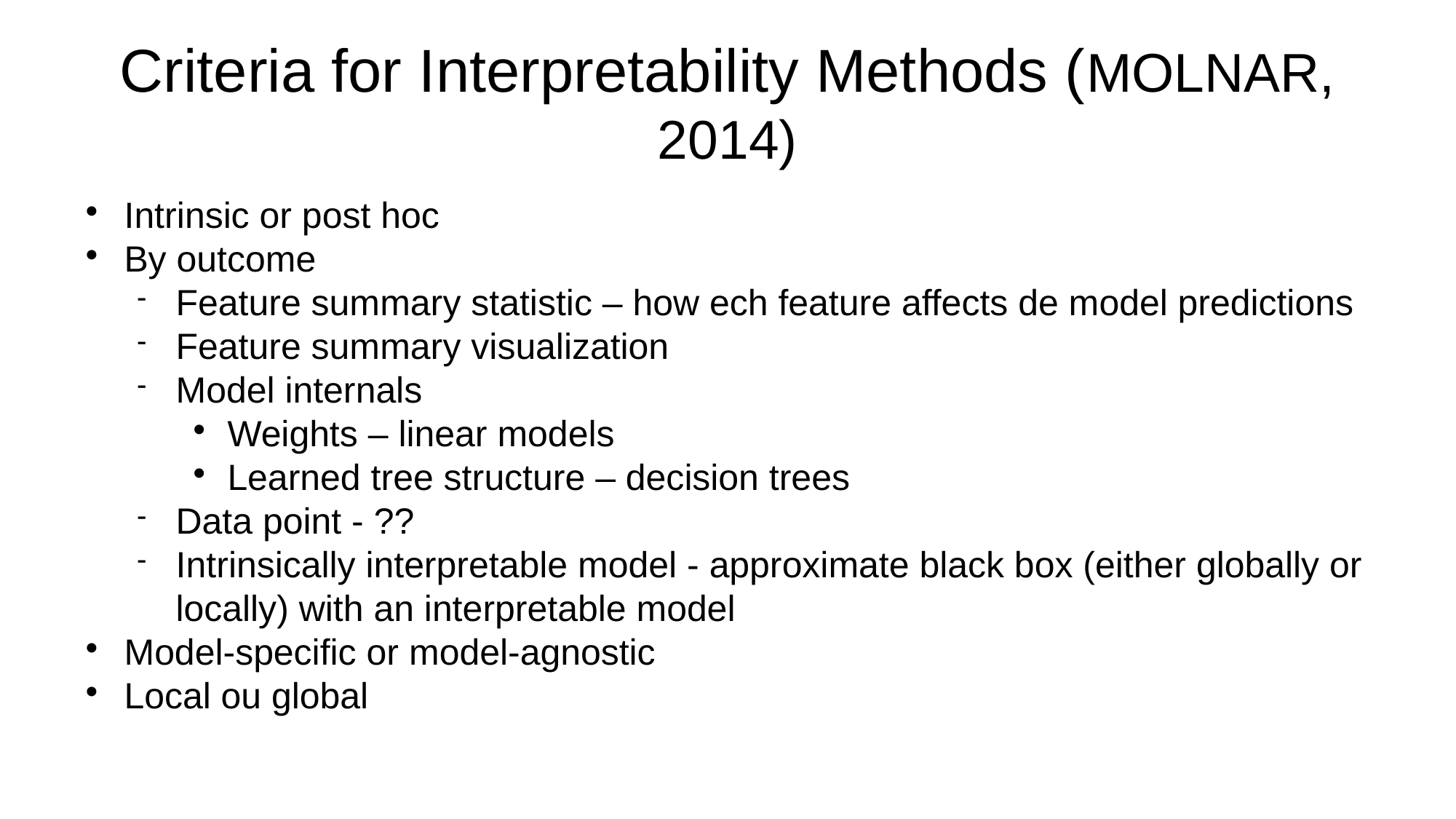

Criteria for Interpretability Methods (MOLNAR, 2014)
Intrinsic or post hoc
By outcome
Feature summary statistic – how ech feature affects de model predictions
Feature summary visualization
Model internals
Weights – linear models
Learned tree structure – decision trees
Data point - ??
Intrinsically interpretable model - approximate black box (either globally or locally) with an interpretable model
Model-specific or model-agnostic
Local ou global